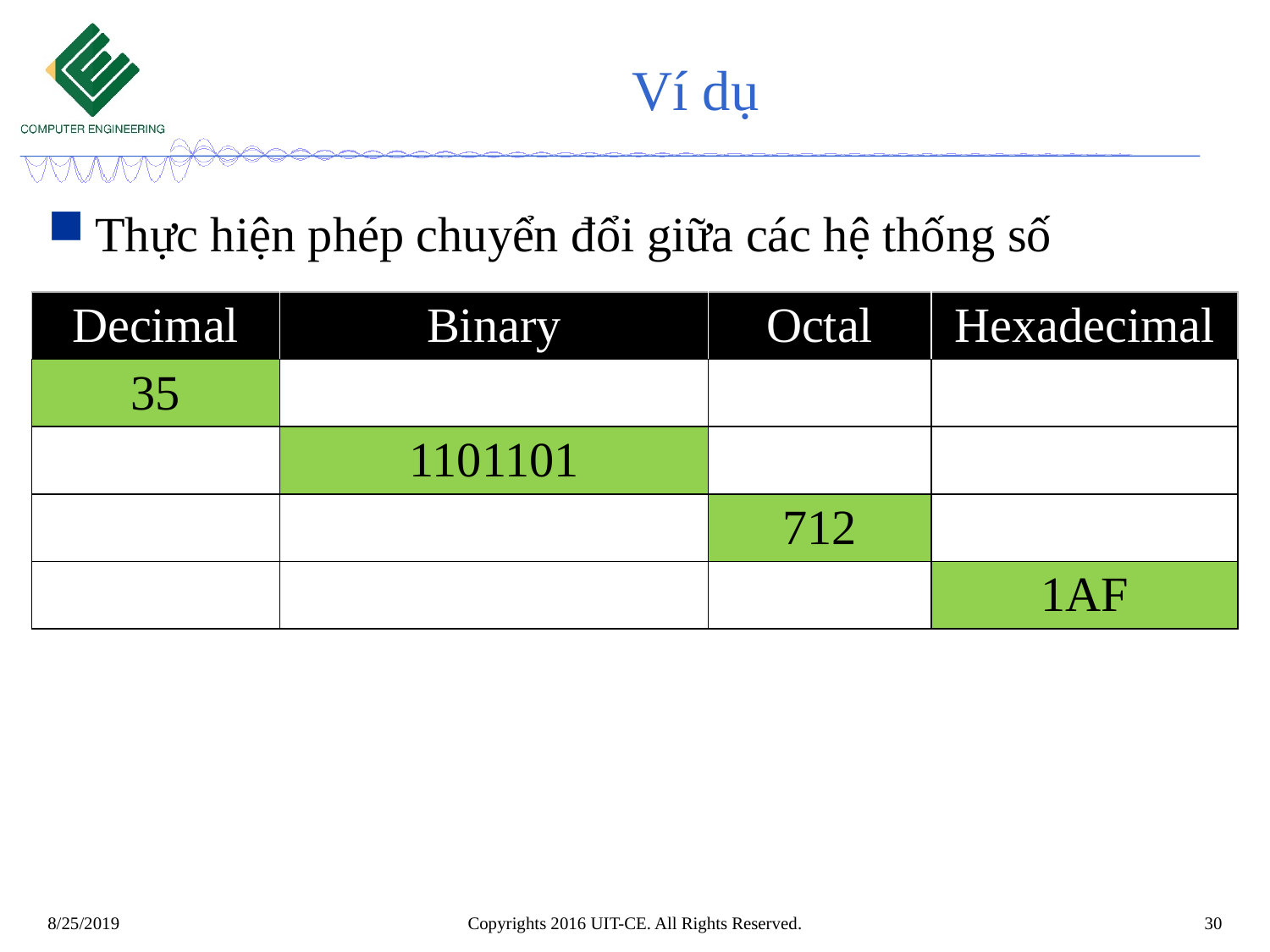

# Ví dụ
Thực hiện phép chuyển đổi giữa các hệ thống số
| Decimal | Binary | Octal | Hexadecimal |
| --- | --- | --- | --- |
| 35 |  |  |  |
|  | 1101101 |  |  |
|  |  | 712 |  |
|  |  |  | 1AF |
Copyrights 2016 UIT-CE. All Rights Reserved.
30
8/25/2019